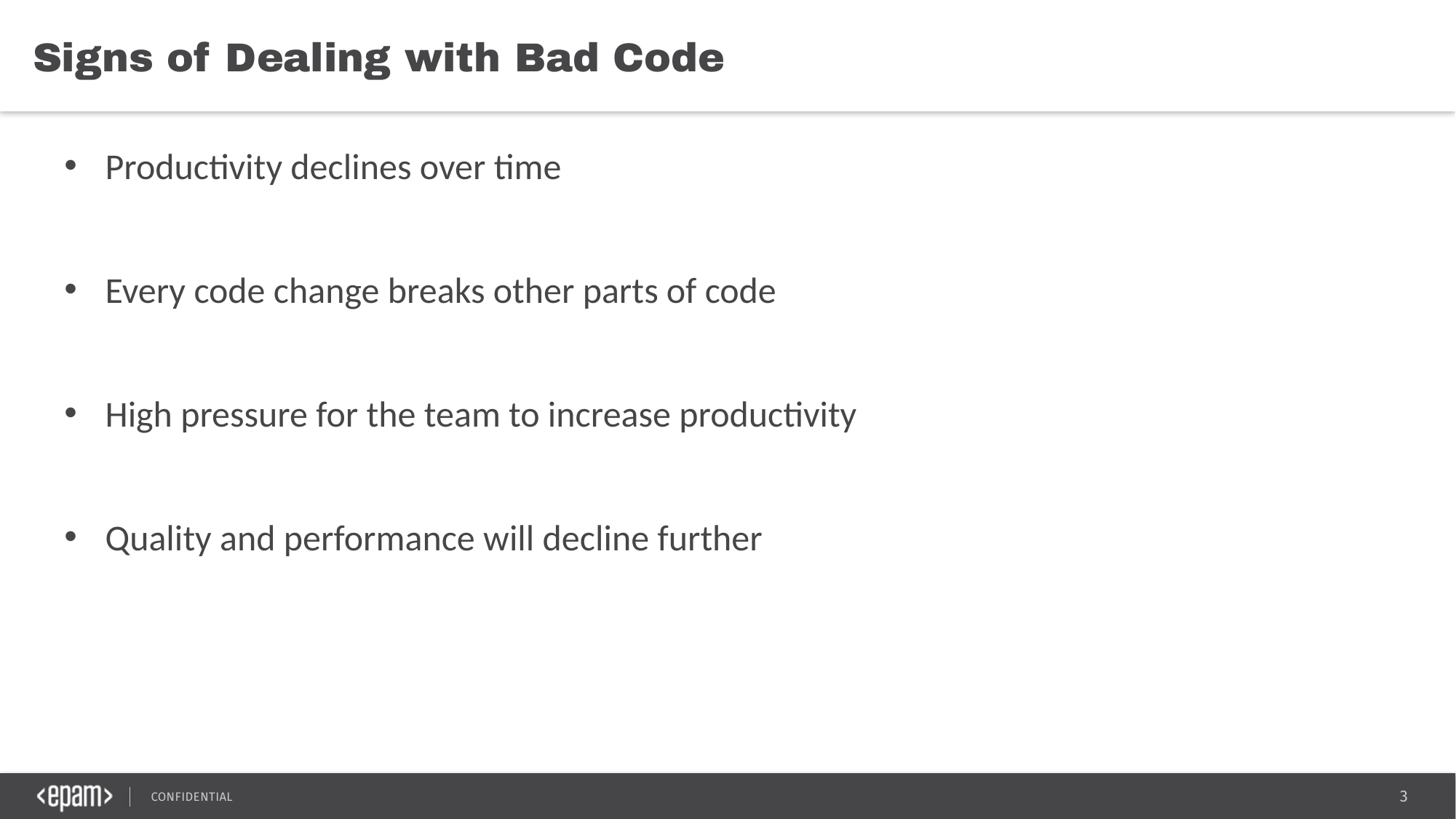

Signs of Dealing with Bad Code

Productivity declines over time

Every code change breaks other parts of code

High pressure for the team to increase productivity

Quality and performance will decline further